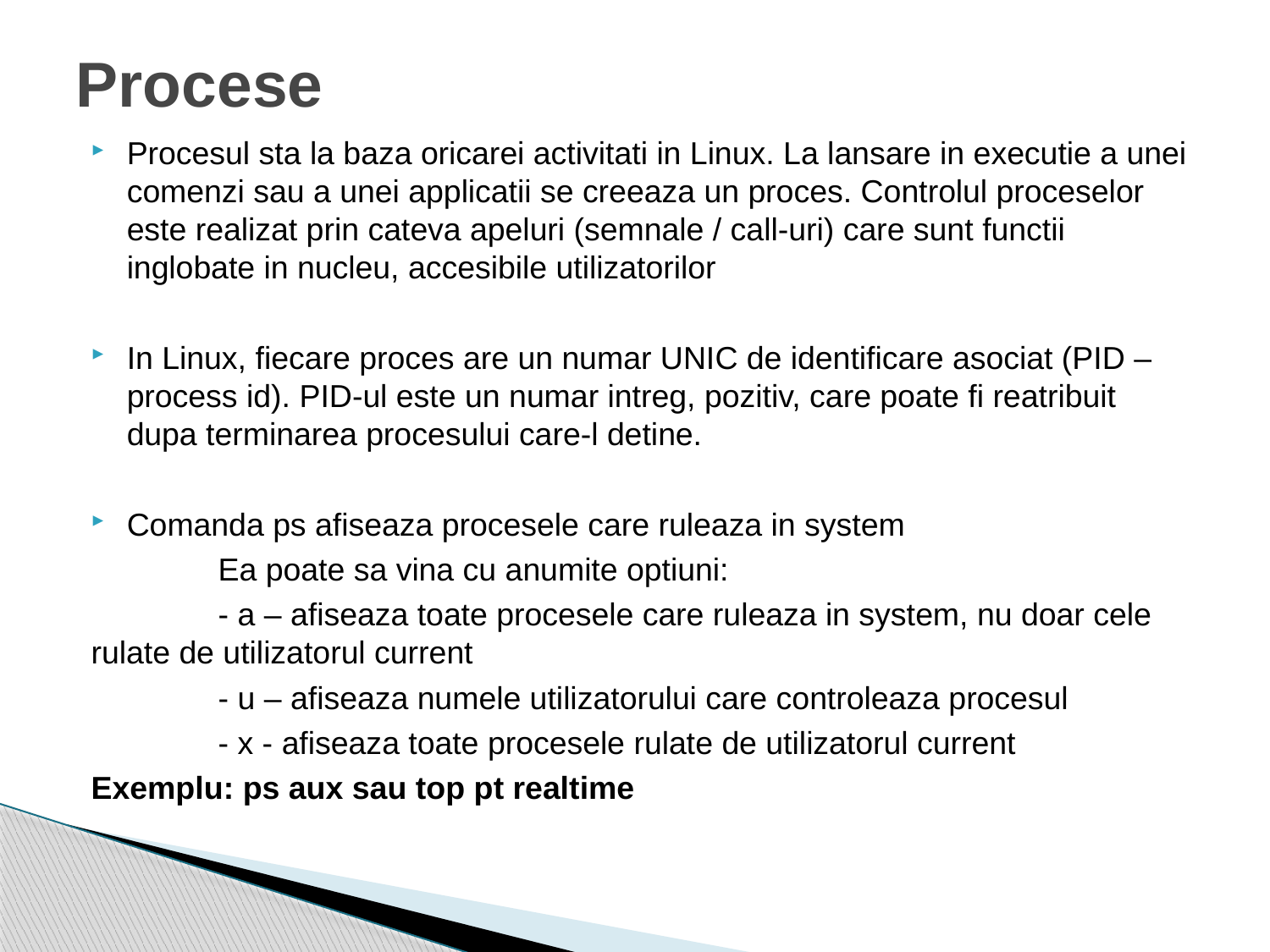

# Procese
Procesul sta la baza oricarei activitati in Linux. La lansare in executie a unei comenzi sau a unei applicatii se creeaza un proces. Controlul proceselor este realizat prin cateva apeluri (semnale / call-uri) care sunt functii inglobate in nucleu, accesibile utilizatorilor

In Linux, fiecare proces are un numar UNIC de identificare asociat (PID – process id). PID-ul este un numar intreg, pozitiv, care poate fi reatribuit dupa terminarea procesului care-l detine.

Comanda ps afiseaza procesele care ruleaza in system
	Ea poate sa vina cu anumite optiuni:
	- a – afiseaza toate procesele care ruleaza in system, nu doar cele rulate de utilizatorul current
	- u – afiseaza numele utilizatorului care controleaza procesul
	- x - afiseaza toate procesele rulate de utilizatorul current
Exemplu: ps aux sau top pt realtime